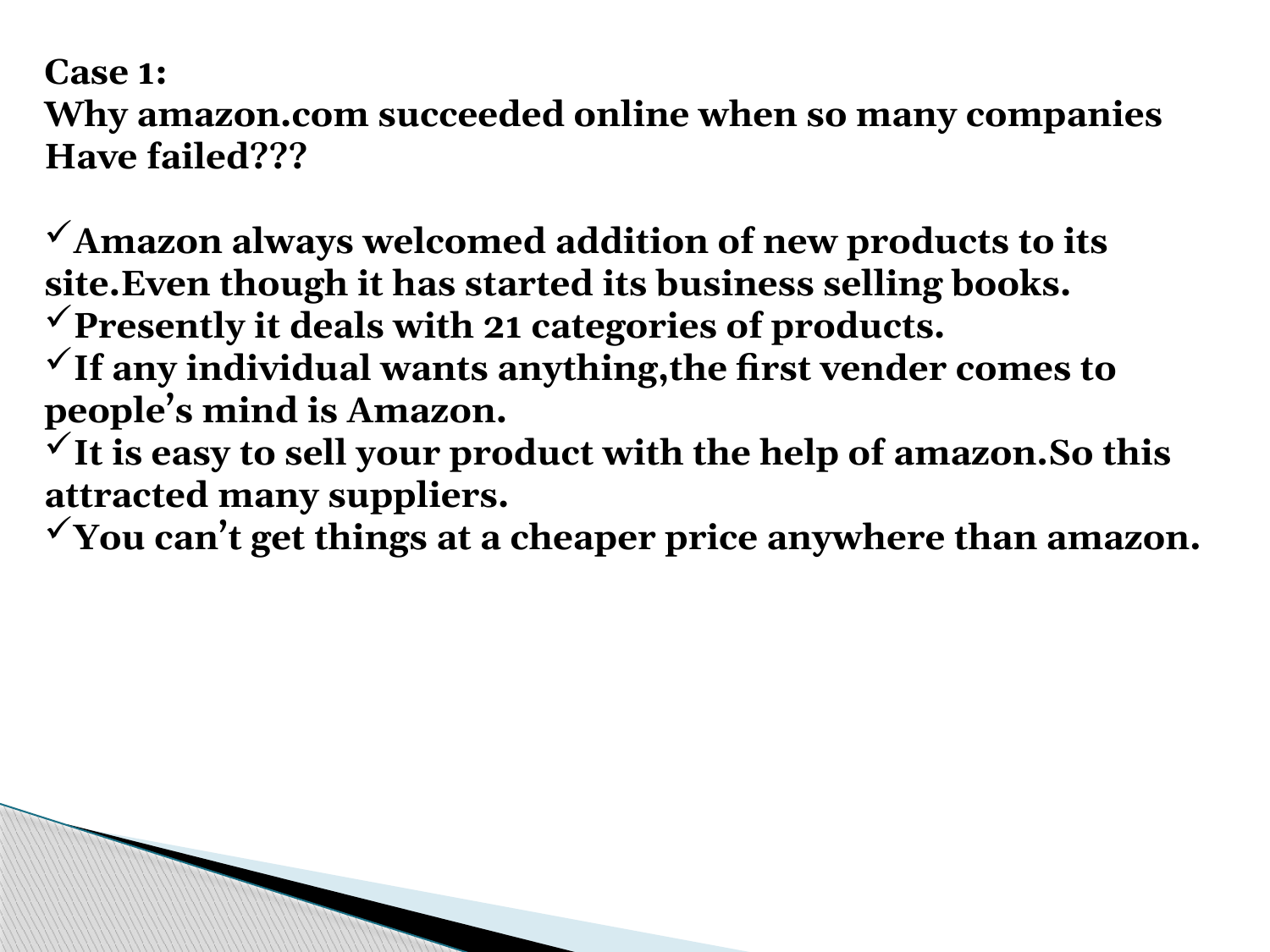

Case 1:
Why amazon.com succeeded online when so many companies
Have failed???

Amazon always welcomed addition of new products to its site.Even though it has started its business selling books.
Presently it deals with 21 categories of products.
If any individual wants anything,the first vender comes to people’s mind is Amazon.
It is easy to sell your product with the help of amazon.So this
attracted many suppliers.
You can’t get things at a cheaper price anywhere than amazon.